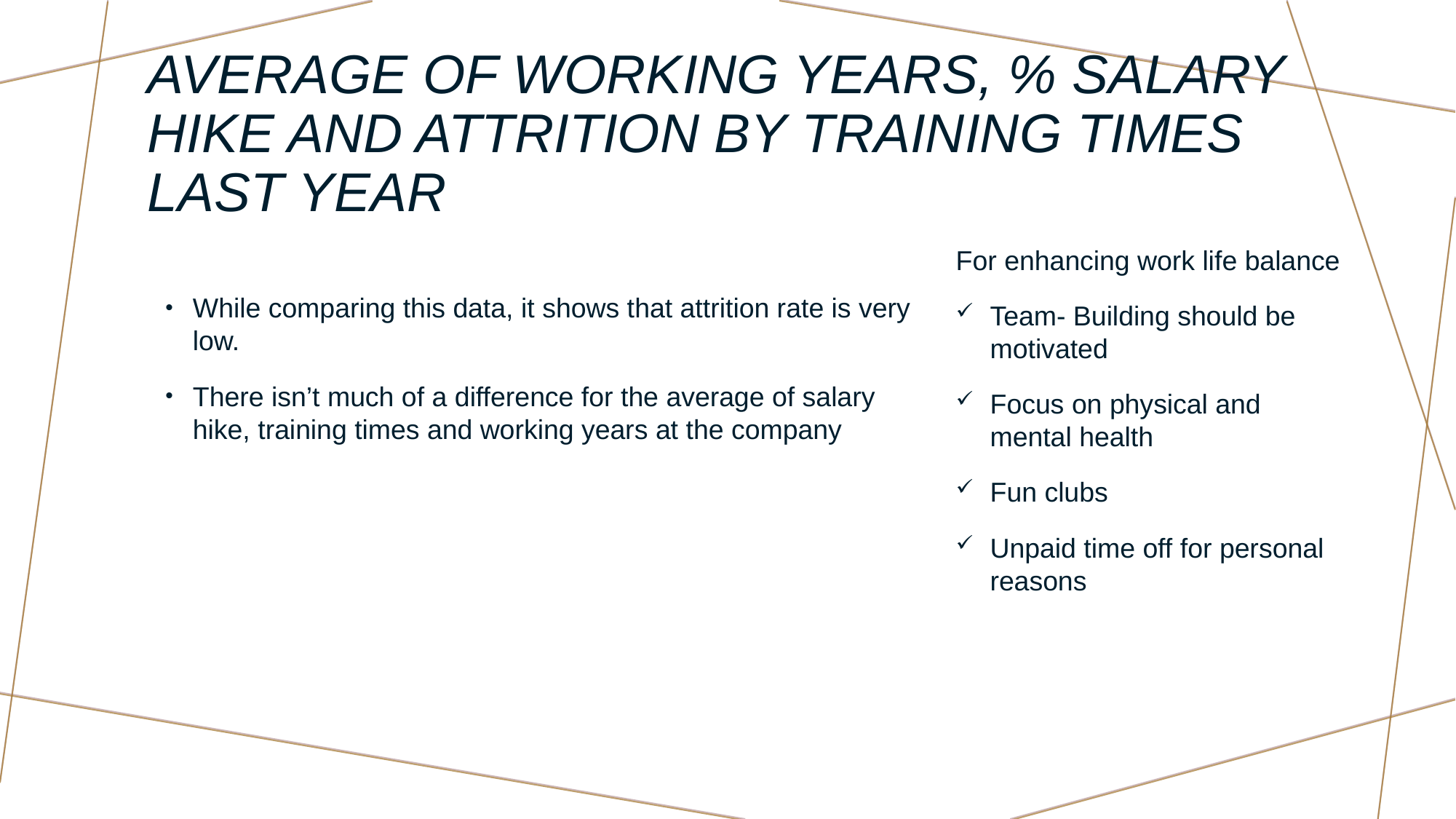

# Average of working years, % Salary hike and attrition by training times last year

While comparing this data, it shows that attrition rate is very low.
There isn’t much of a difference for the average of salary hike, training times and working years at the company
For enhancing work life balance
Team- Building should be motivated
Focus on physical and mental health
Fun clubs
Unpaid time off for personal reasons